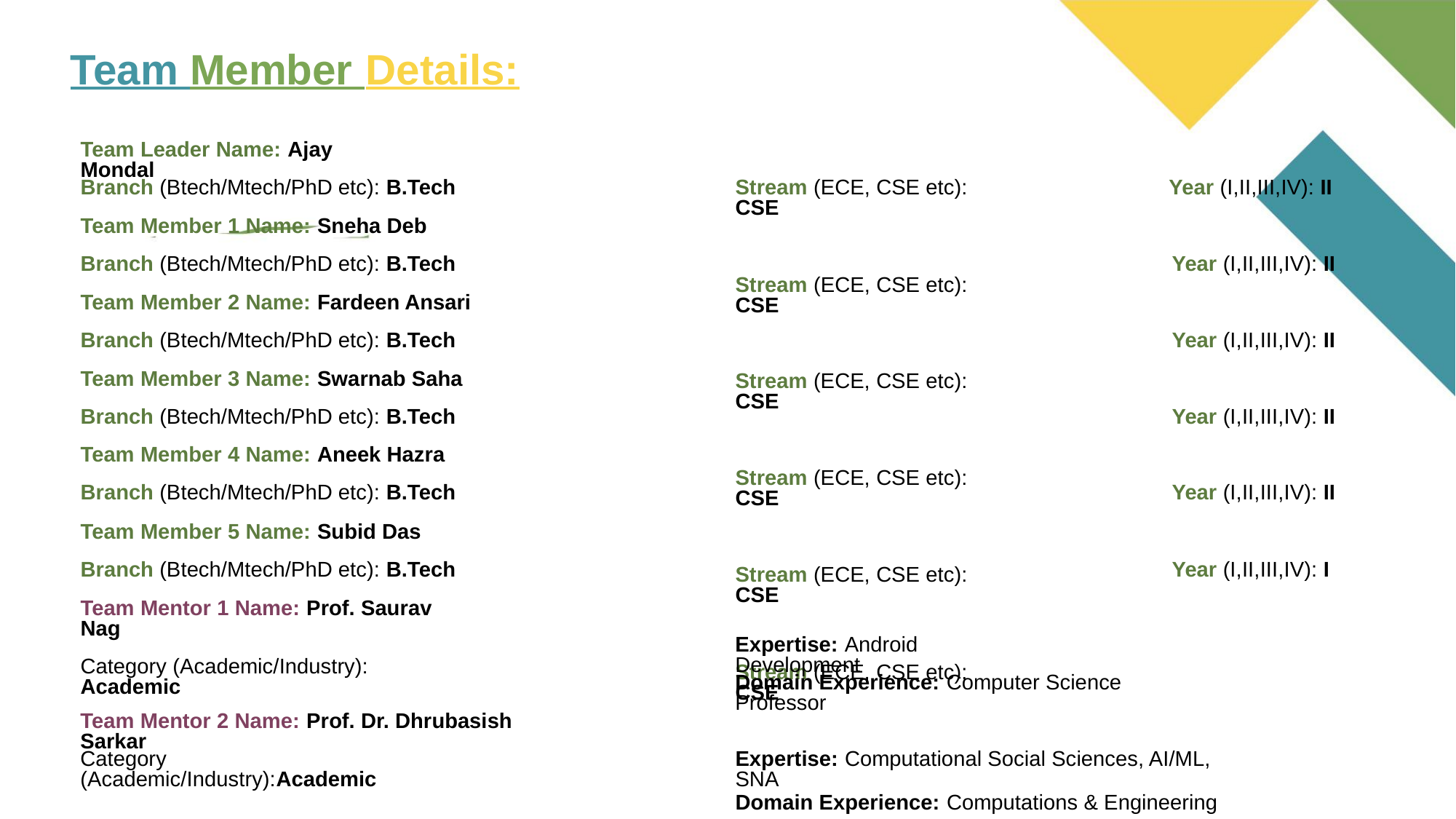

Team Member Details:
Team Leader Name: Ajay Mondal
Branch (Btech/Mtech/PhD etc): B.Tech
Team Member 1 Name: Sneha Deb
Branch (Btech/Mtech/PhD etc): B.Tech
Team Member 2 Name: Fardeen Ansari
Branch (Btech/Mtech/PhD etc): B.Tech
Team Member 3 Name: Swarnab Saha
Branch (Btech/Mtech/PhD etc): B.Tech
Team Member 4 Name: Aneek Hazra
Branch (Btech/Mtech/PhD etc): B.Tech
Team Member 5 Name: Subid Das
Branch (Btech/Mtech/PhD etc): B.Tech
Team Mentor 1 Name: Prof. Saurav Nag
Category (Academic/Industry): Academic
Stream (ECE, CSE etc): CSE
Stream (ECE, CSE etc): CSE
Stream (ECE, CSE etc): CSE
Stream (ECE, CSE etc): CSE
Stream (ECE, CSE etc): CSE
Stream (ECE, CSE etc): CSE
Year (I,II,III,IV): II
Year (I,II,III,IV): II
Year (I,II,III,IV): II
Year (I,II,III,IV): II
Year (I,II,III,IV): II
Year (I,II,III,IV): I
Expertise: Android Development
Domain Experience: Computer Science Professor
Team Mentor 2 Name: Prof. Dr. Dhrubasish Sarkar
Category (Academic/Industry):Academic
Expertise: Computational Social Sciences, AI/ML, SNA
Domain Experience: Computations & Engineering